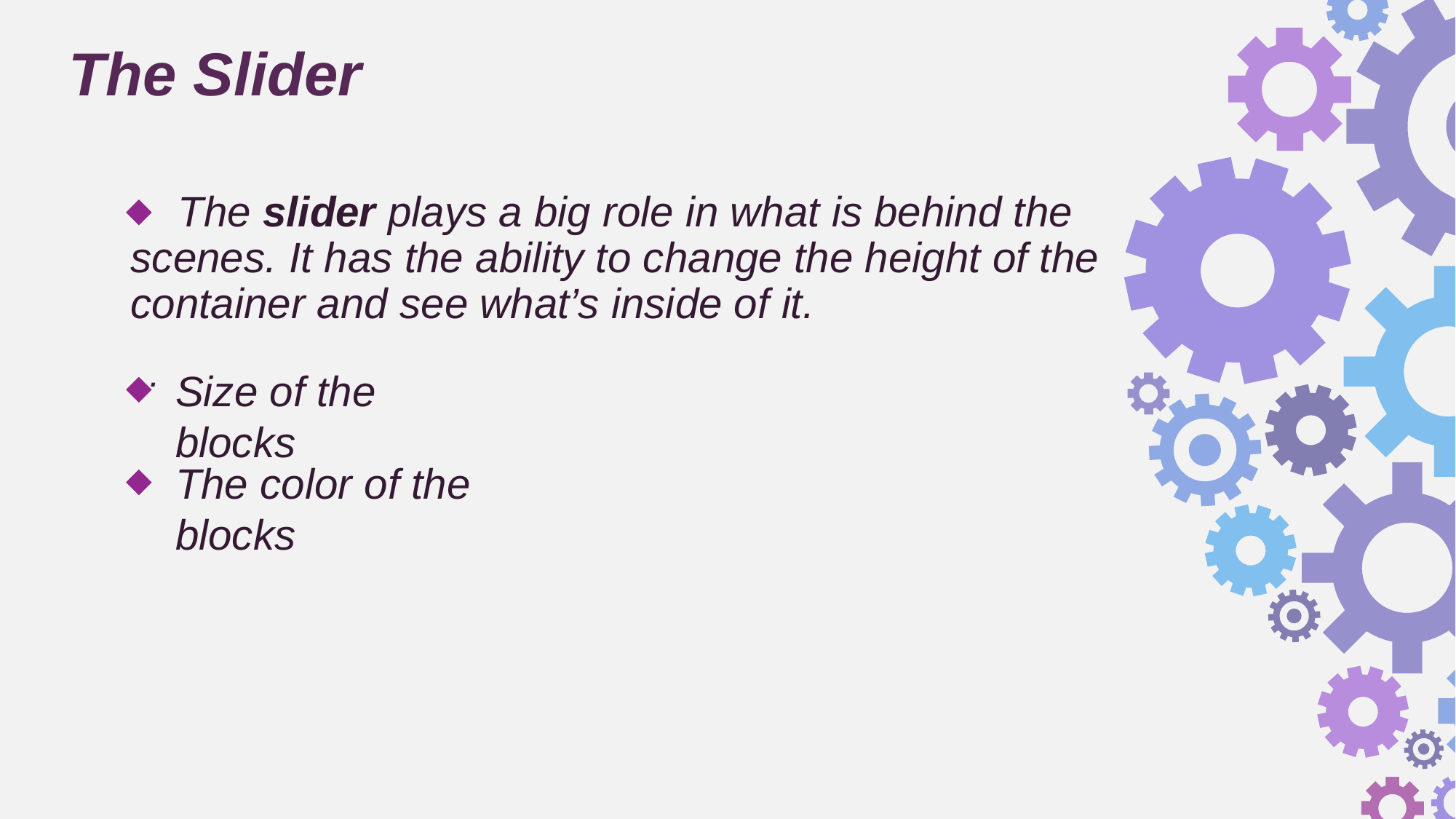

The Slider
    The slider plays a big role in what is behind the    scenes. It has the ability to change the height of the container and see what’s inside of it.

.
Size of the blocks

The color of the blocks